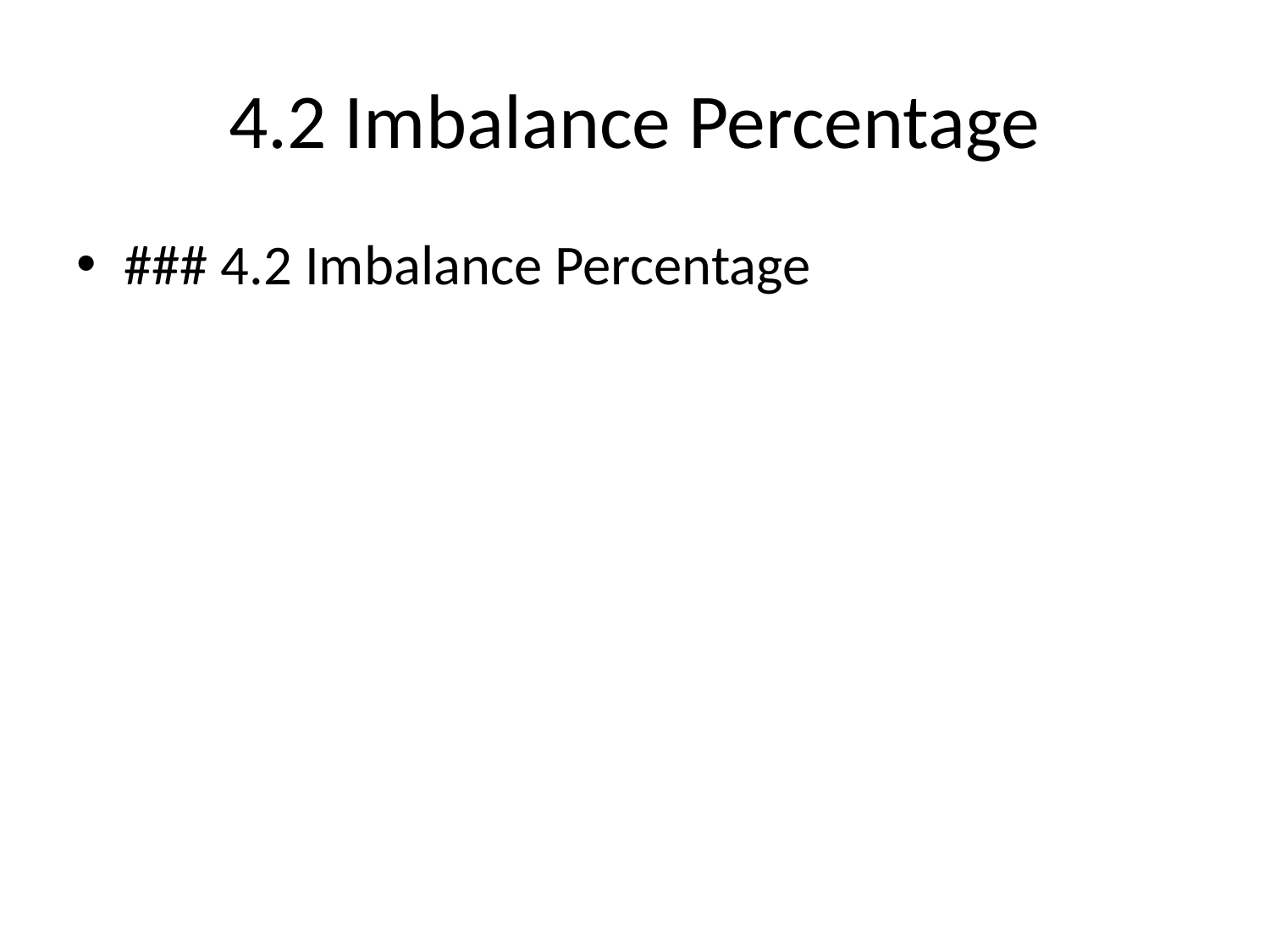

# 4.2 Imbalance Percentage
### 4.2 Imbalance Percentage